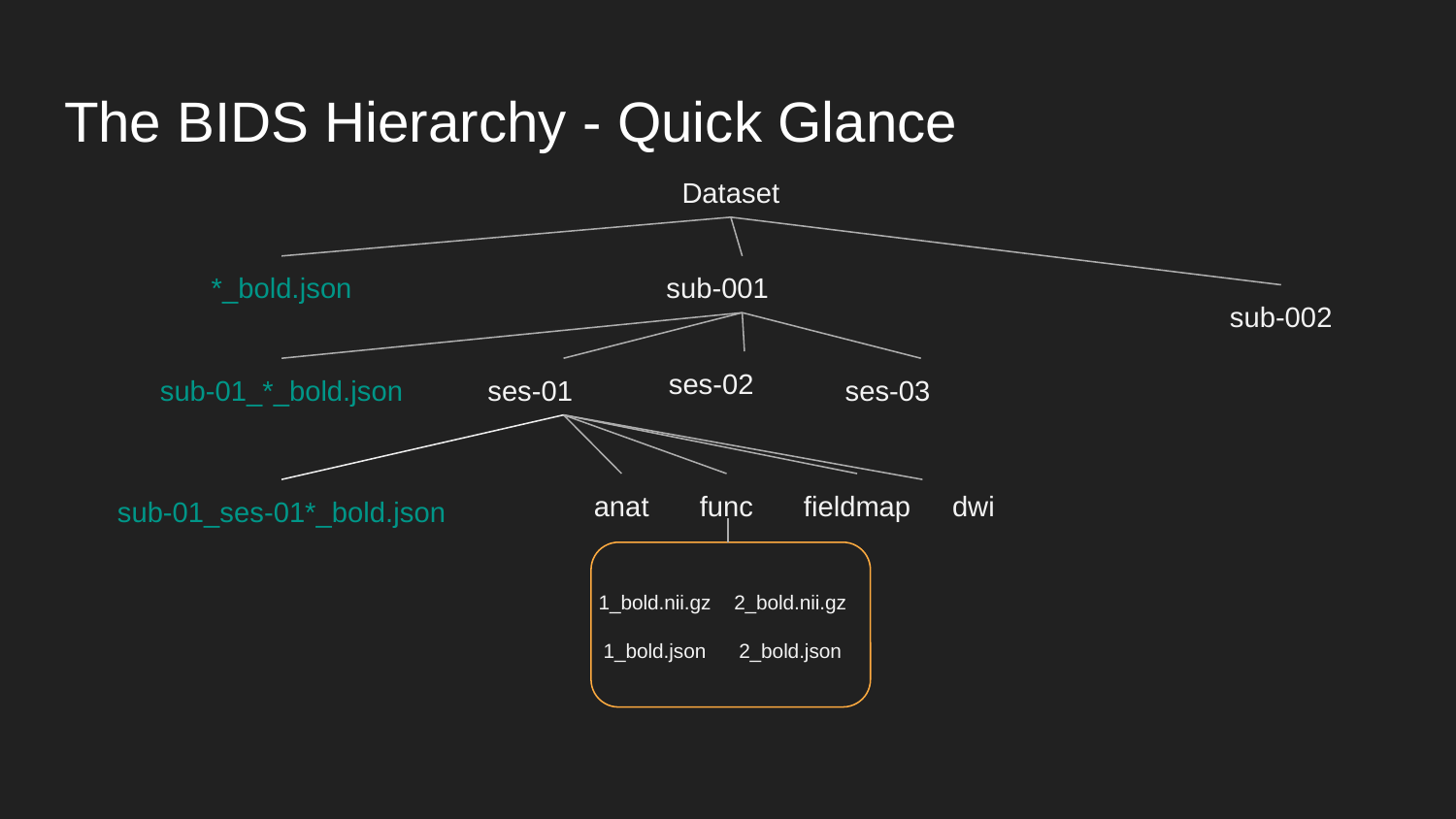

# The BIDS Hierarchy - Quick Glance
Dataset
*_bold.json
sub-001
sub-002
ses-02
sub-01_*_bold.json
ses-01
ses-03
anat
func
fieldmap
dwi
sub-01_ses-01*_bold.json

1_bold.nii.gz
2_bold.nii.gz
1_bold.json
2_bold.json